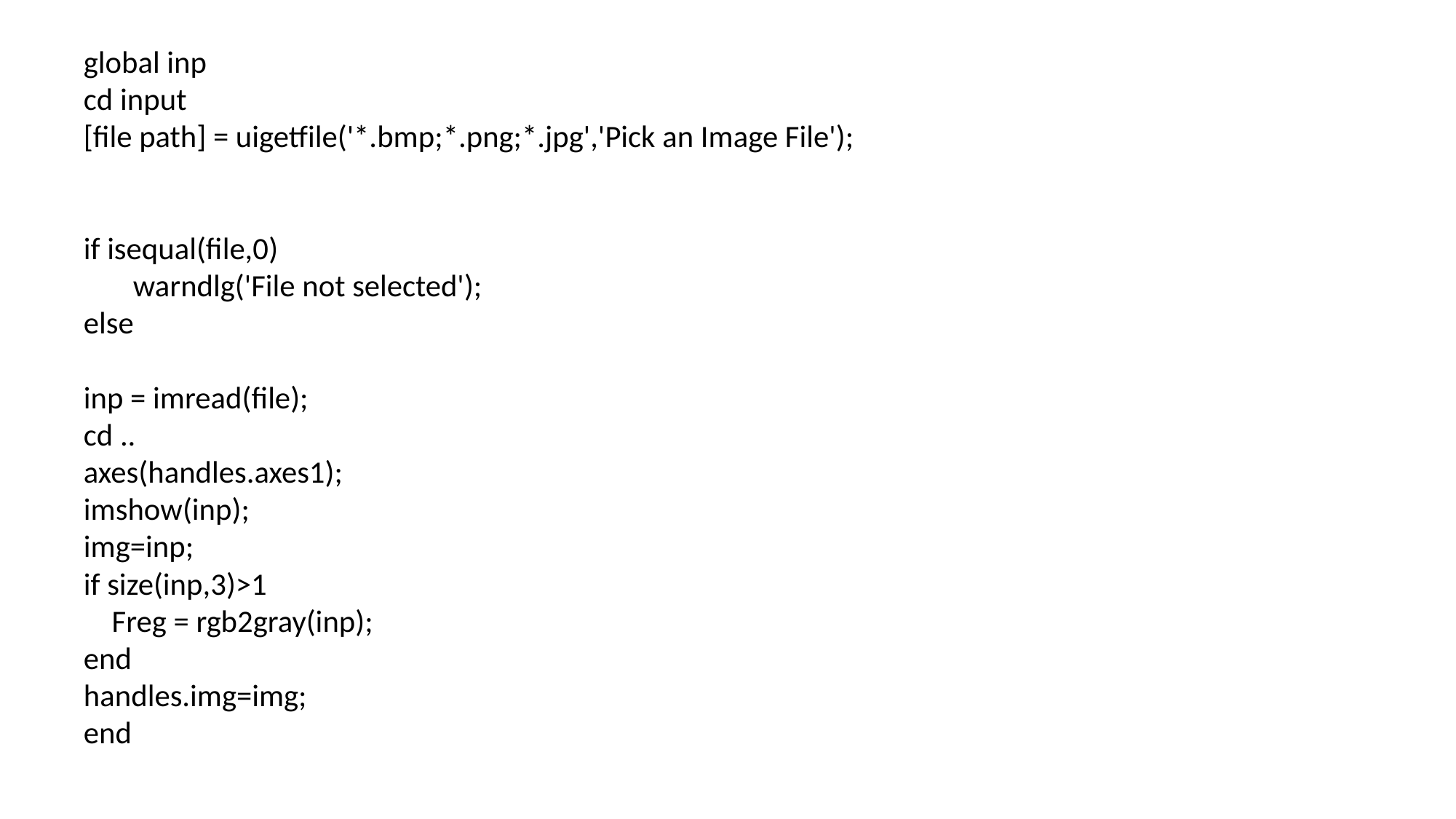

global inp
cd input
[file path] = uigetfile('*.bmp;*.png;*.jpg','Pick an Image File');
if isequal(file,0)
       warndlg('File not selected');
else
inp = imread(file);
cd ..
axes(handles.axes1);
imshow(inp);
img=inp;
if size(inp,3)>1
    Freg = rgb2gray(inp);
end
handles.img=img;
end